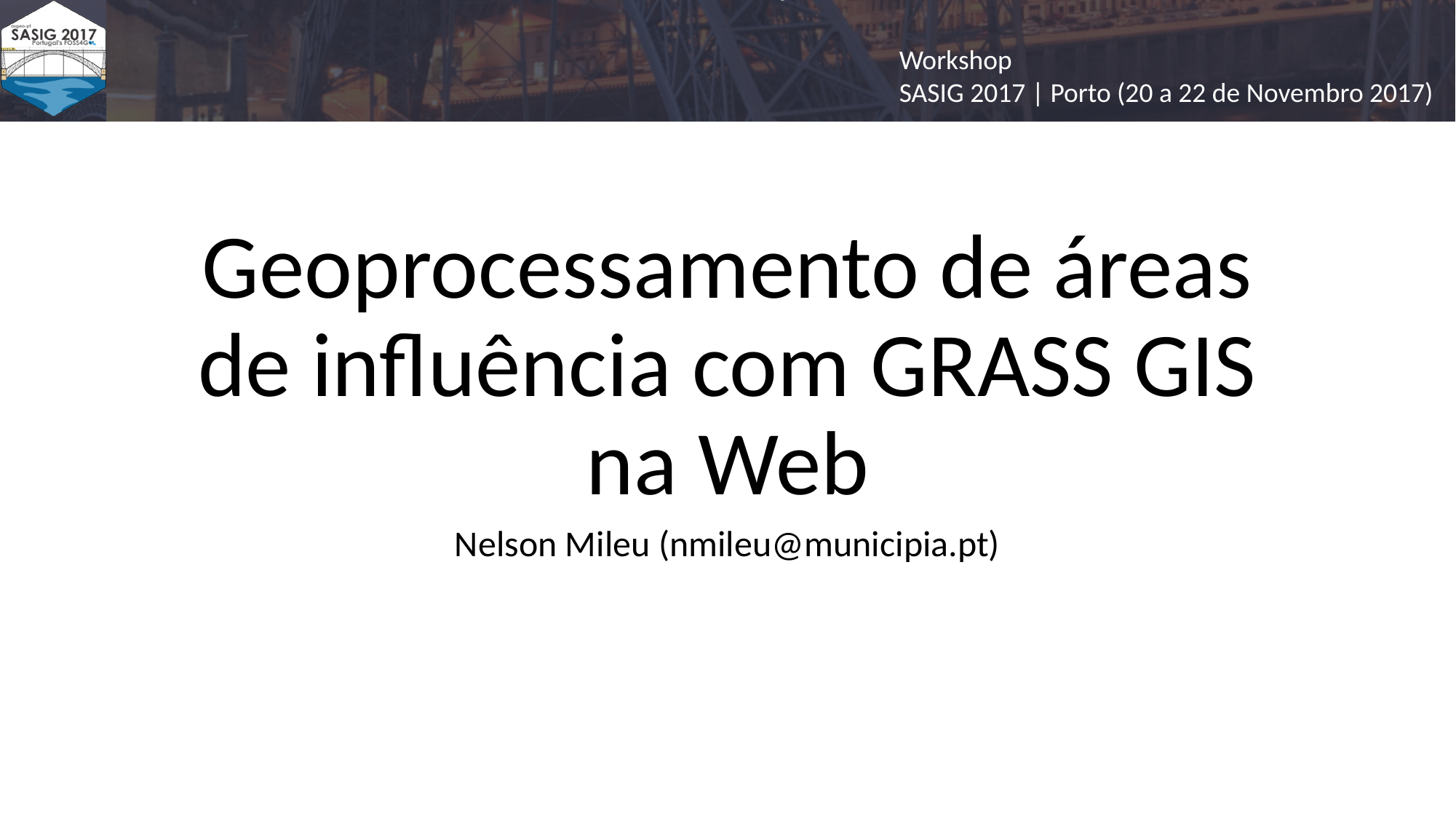

# Geoprocessamento de áreas de influência com GRASS GIS na Web
Nelson Mileu (nmileu@municipia.pt)